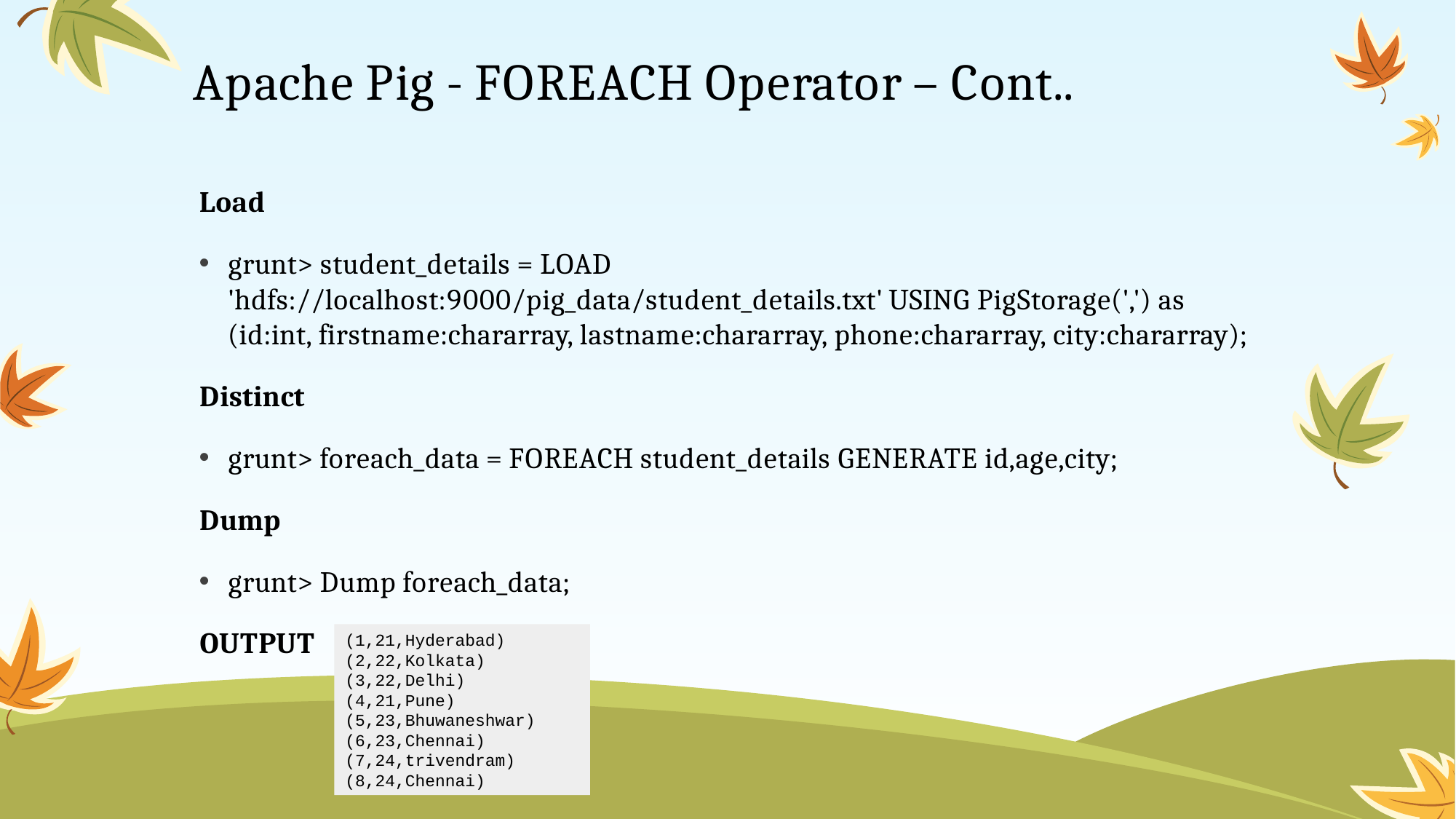

# Apache Pig - FOREACH Operator – Cont..
Load
grunt> student_details = LOAD 'hdfs://localhost:9000/pig_data/student_details.txt' USING PigStorage(',') as (id:int, firstname:chararray, lastname:chararray, phone:chararray, city:chararray);
Distinct
grunt> foreach_data = FOREACH student_details GENERATE id,age,city;
Dump
grunt> Dump foreach_data;
OUTPUT
(1,21,Hyderabad) (2,22,Kolkata) (3,22,Delhi) (4,21,Pune) (5,23,Bhuwaneshwar) (6,23,Chennai) (7,24,trivendram) (8,24,Chennai)